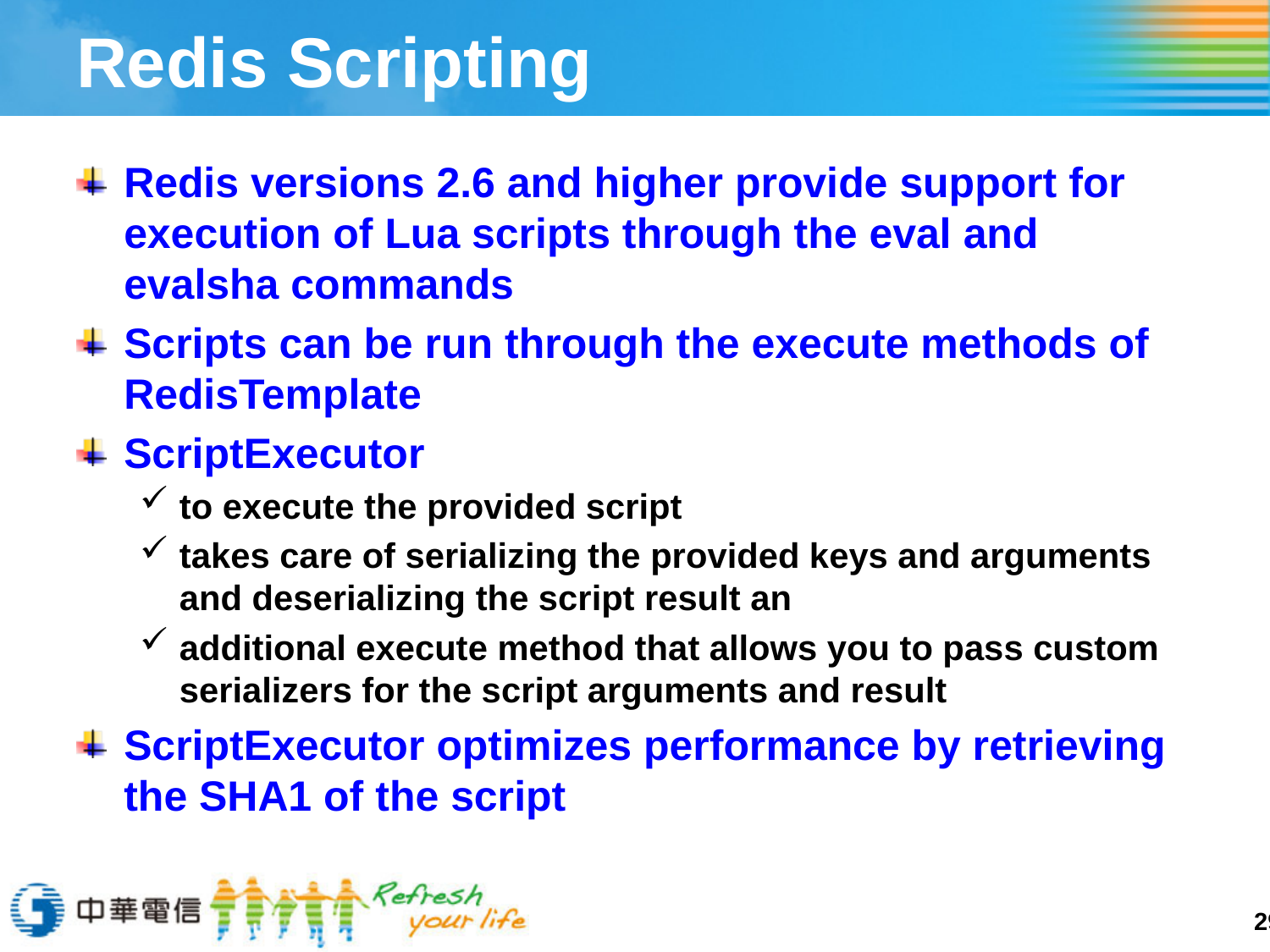

# Redis Scripting
Redis versions 2.6 and higher provide support for execution of Lua scripts through the eval and evalsha commands
Scripts can be run through the execute methods of RedisTemplate
ScriptExecutor
to execute the provided script
takes care of serializing the provided keys and arguments and deserializing the script result an
additional execute method that allows you to pass custom serializers for the script arguments and result
ScriptExecutor optimizes performance by retrieving the SHA1 of the script